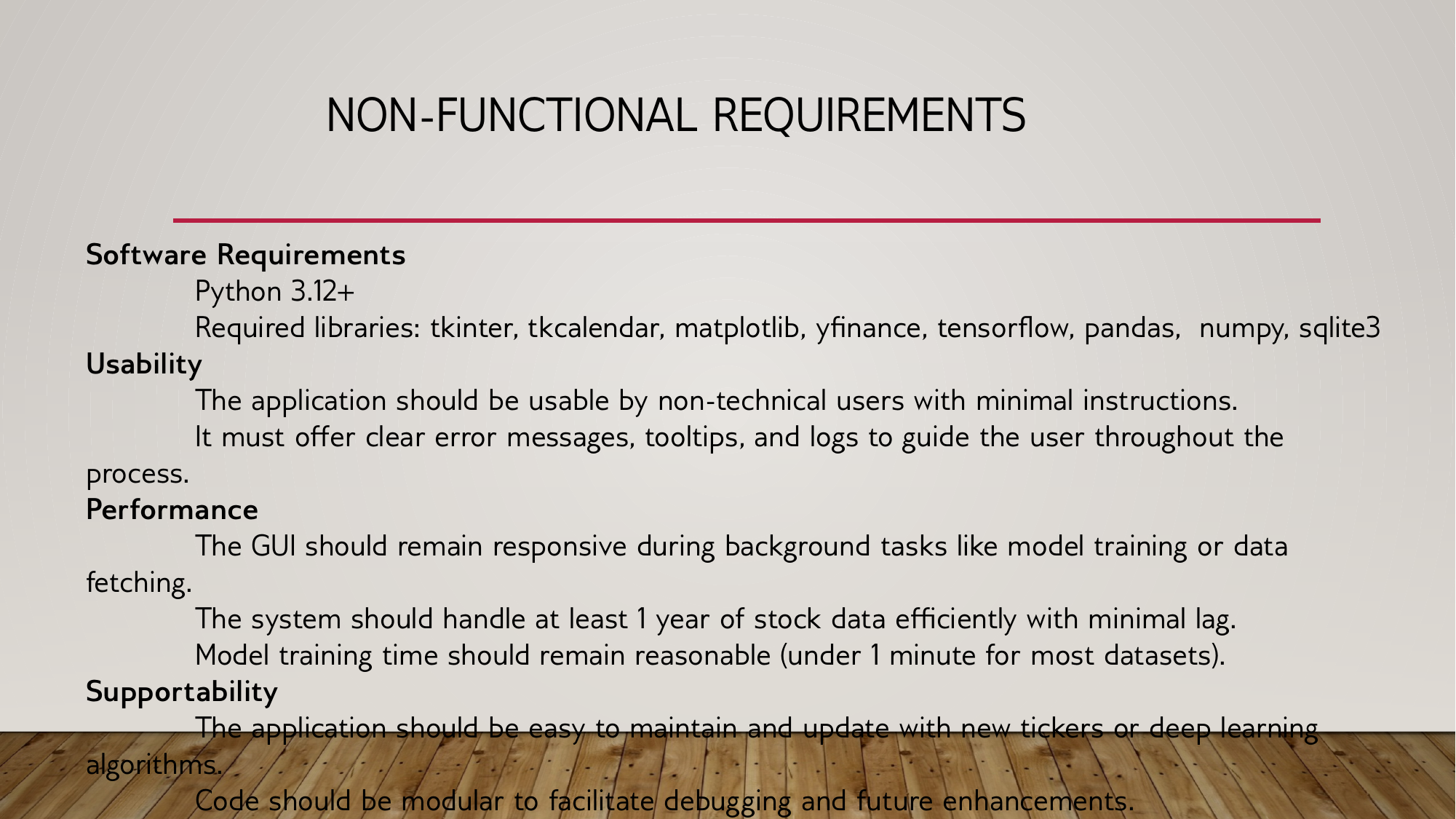

# Non-Functional Requirements
Software Requirements
	Python 3.12+
	Required libraries: tkinter, tkcalendar, matplotlib, yfinance, tensorflow, pandas,  numpy, sqlite3
Usability
	The application should be usable by non-technical users with minimal instructions.
	It must offer clear error messages, tooltips, and logs to guide the user throughout the process.
Performance
	The GUI should remain responsive during background tasks like model training or data fetching.
	The system should handle at least 1 year of stock data efficiently with minimal lag.
	Model training time should remain reasonable (under 1 minute for most datasets).
Supportability
	The application should be easy to maintain and update with new tickers or deep learning algorithms.
	Code should be modular to facilitate debugging and future enhancements.